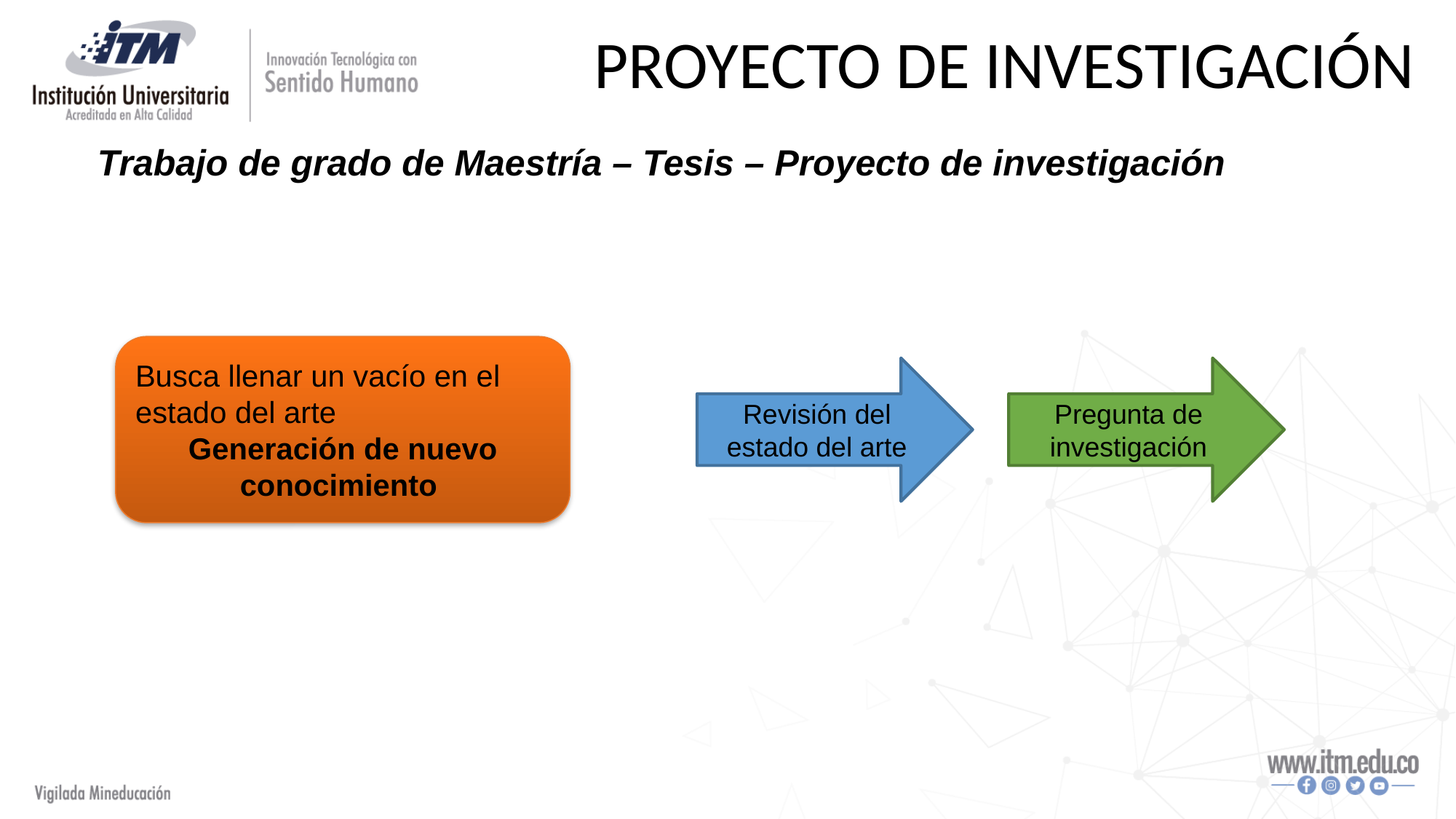

Proyecto de Investigación
Trabajo de grado de Maestría – Tesis – Proyecto de investigación
Busca llenar un vacío en el estado del arte
Generación de nuevo conocimiento
Revisión del estado del arte
Pregunta de investigación